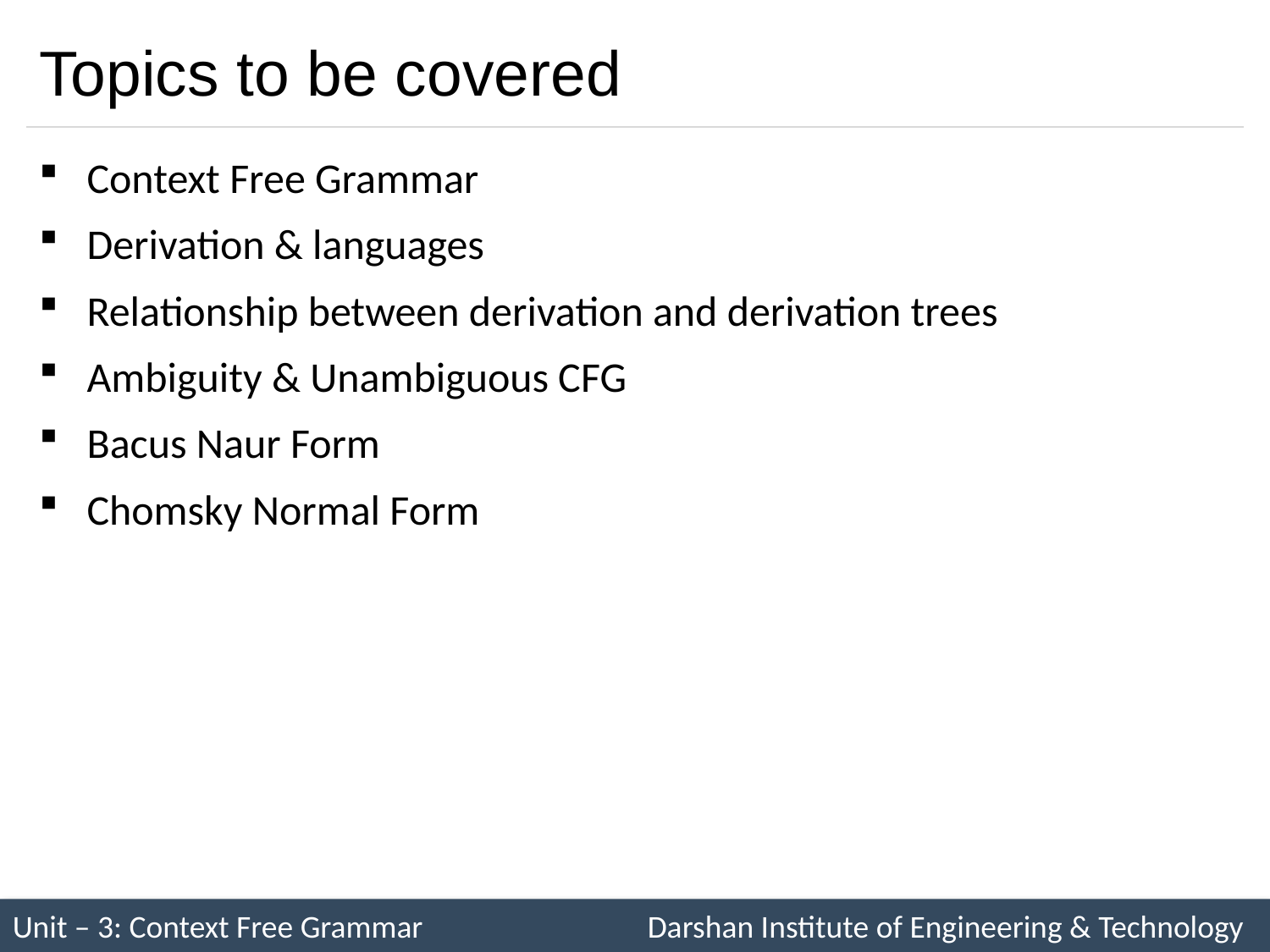

# Topics to be covered
Context Free Grammar
Derivation & languages
Relationship between derivation and derivation trees
Ambiguity & Unambiguous CFG
Bacus Naur Form
Chomsky Normal Form